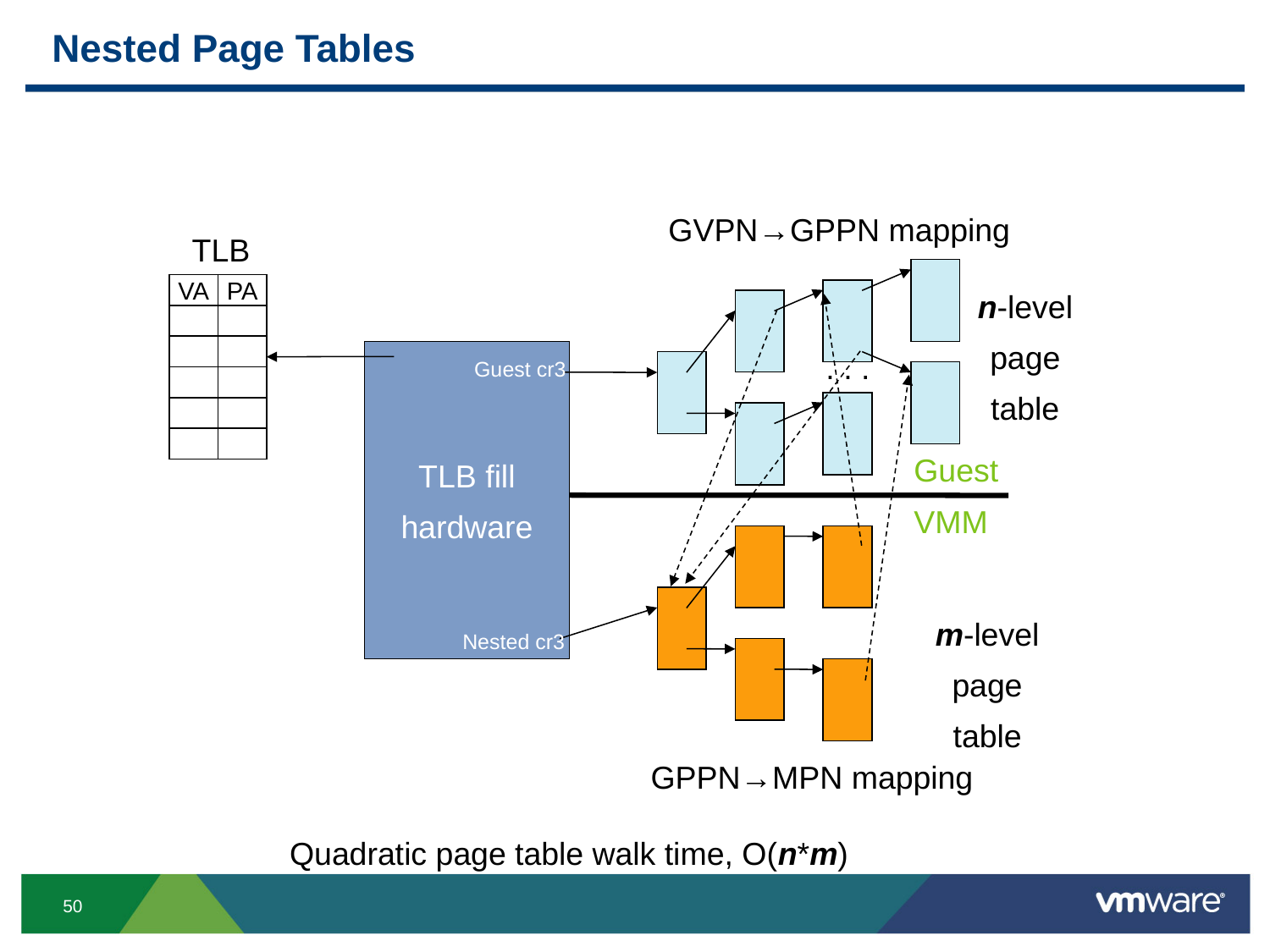

# Nested Page Tables
GVPN→GPPN mapping
TLB

VA
PA

n-level
page
table

TLB fill
hardware
. . .
Guest cr3

Guest

VMM

m-level
page
table
Nested cr3

GPPN→MPN mapping
Quadratic page table walk time, O(n*m)‏